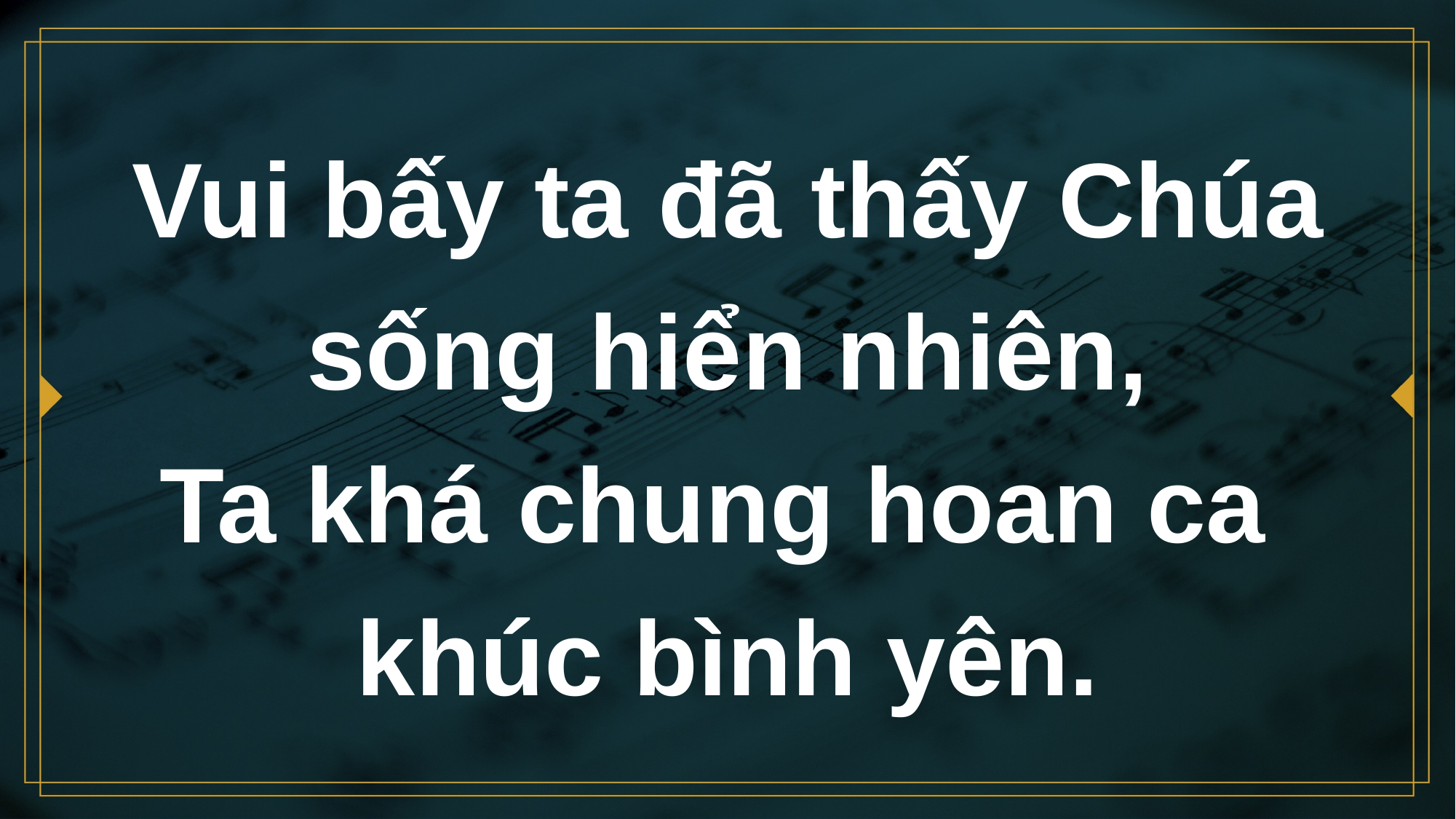

# Vui bấy ta đã thấy Chúa sống hiển nhiên, Ta khá chung hoan ca khúc bình yên.